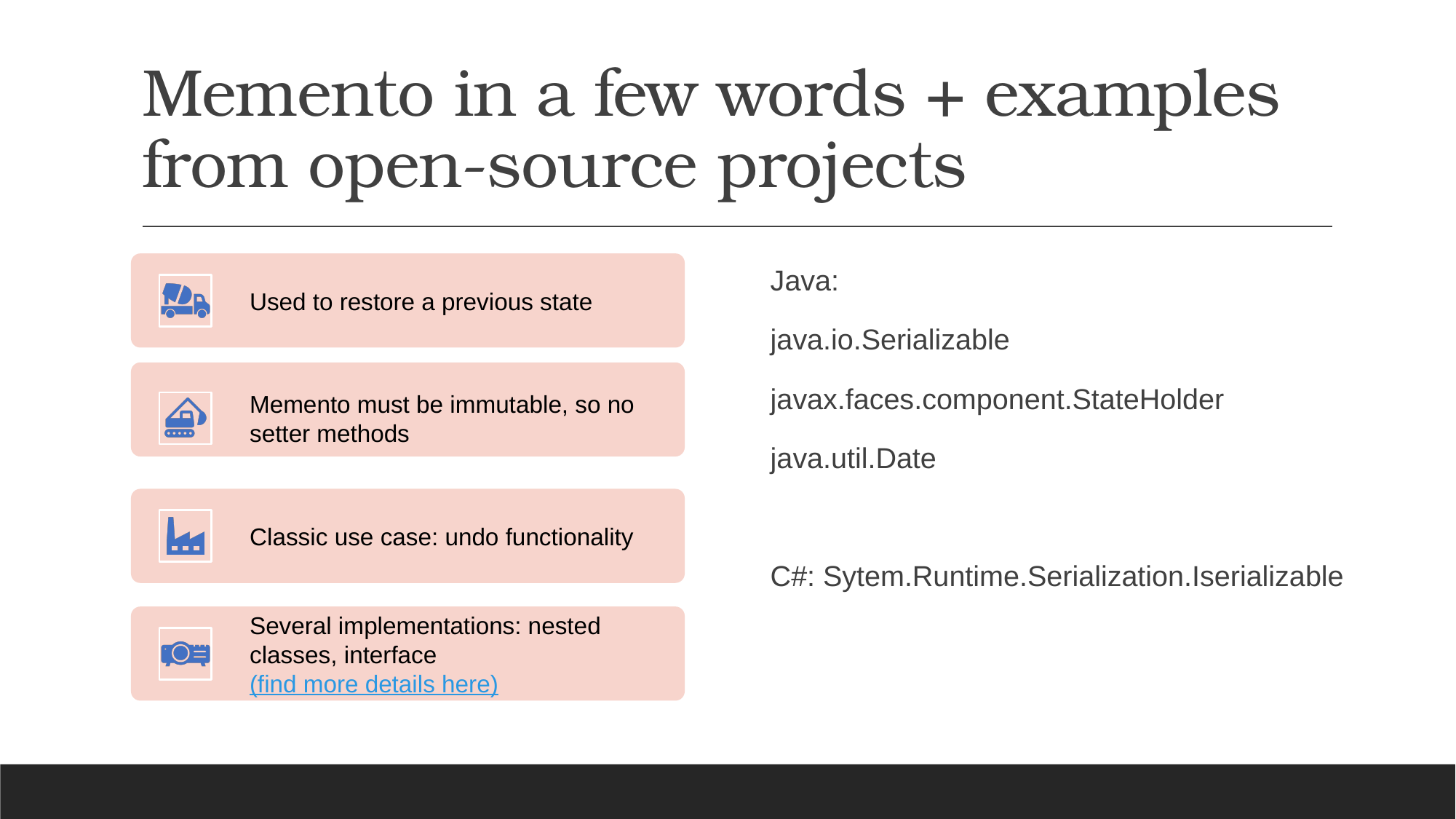

# Memento in a few words + examples from open-source projects
Java:
java.io.Serializable
javax.faces.component.StateHolder
java.util.Date

C#: Sytem.Runtime.Serialization.Iserializable

Used to restore a previous state
Memento must be immutable, so no setter methods
Classic use case: undo functionality
Several implementations: nested classes, interface (find more details here)